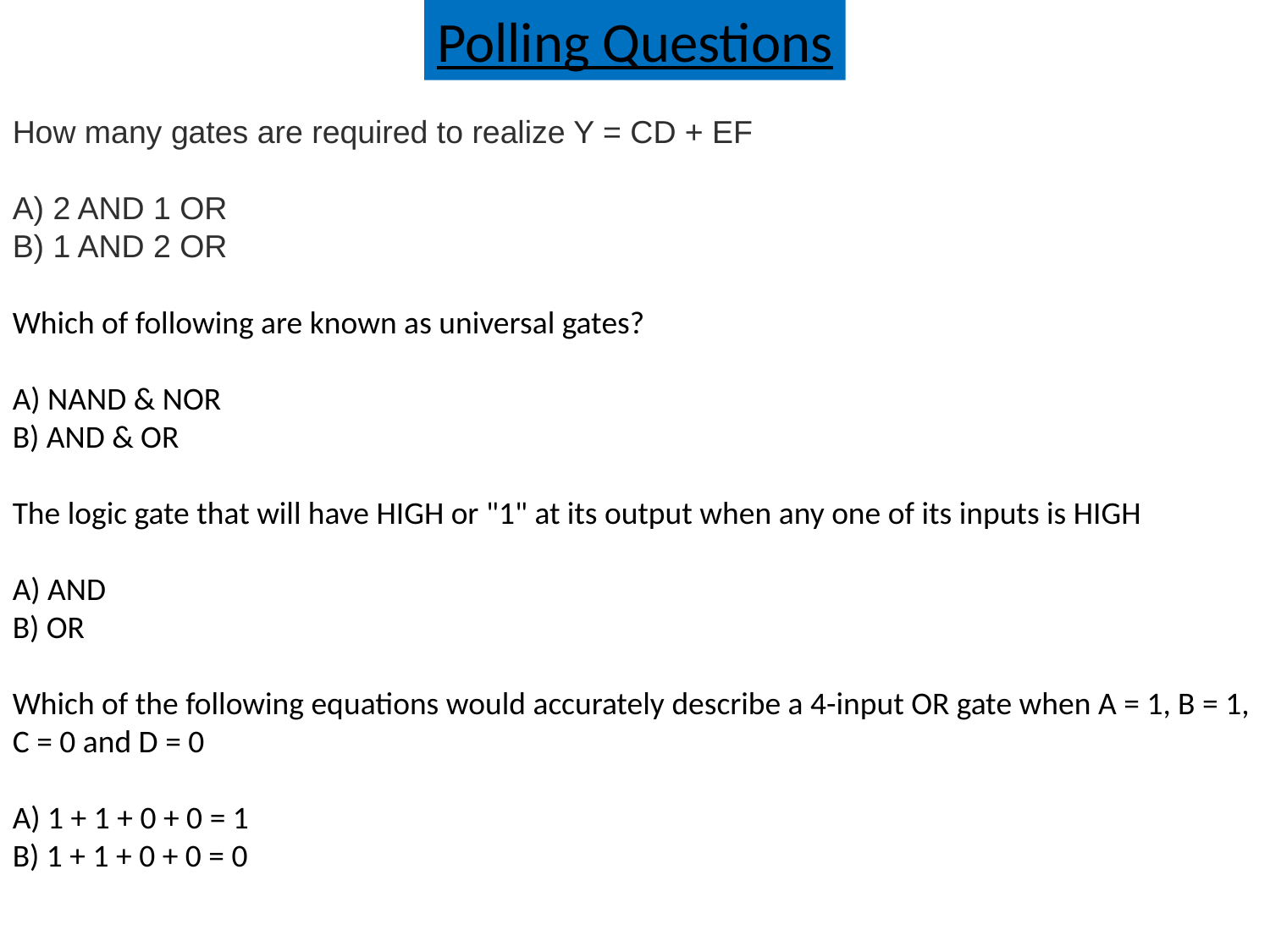

Polling Questions
How many gates are required to realize Y = CD + EF

A) 2 AND 1 OR
B) 1 AND 2 OR

Which of following are known as universal gates?

A) NAND & NOR
B) AND & OR

The logic gate that will have HIGH or "1" at its output when any one of its inputs is HIGH

A) AND
B) OR

Which of the following equations would accurately describe a 4-input OR gate when A = 1, B = 1, C = 0 and D = 0

A) 1 + 1 + 0 + 0 = 1
B) 1 + 1 + 0 + 0 = 0